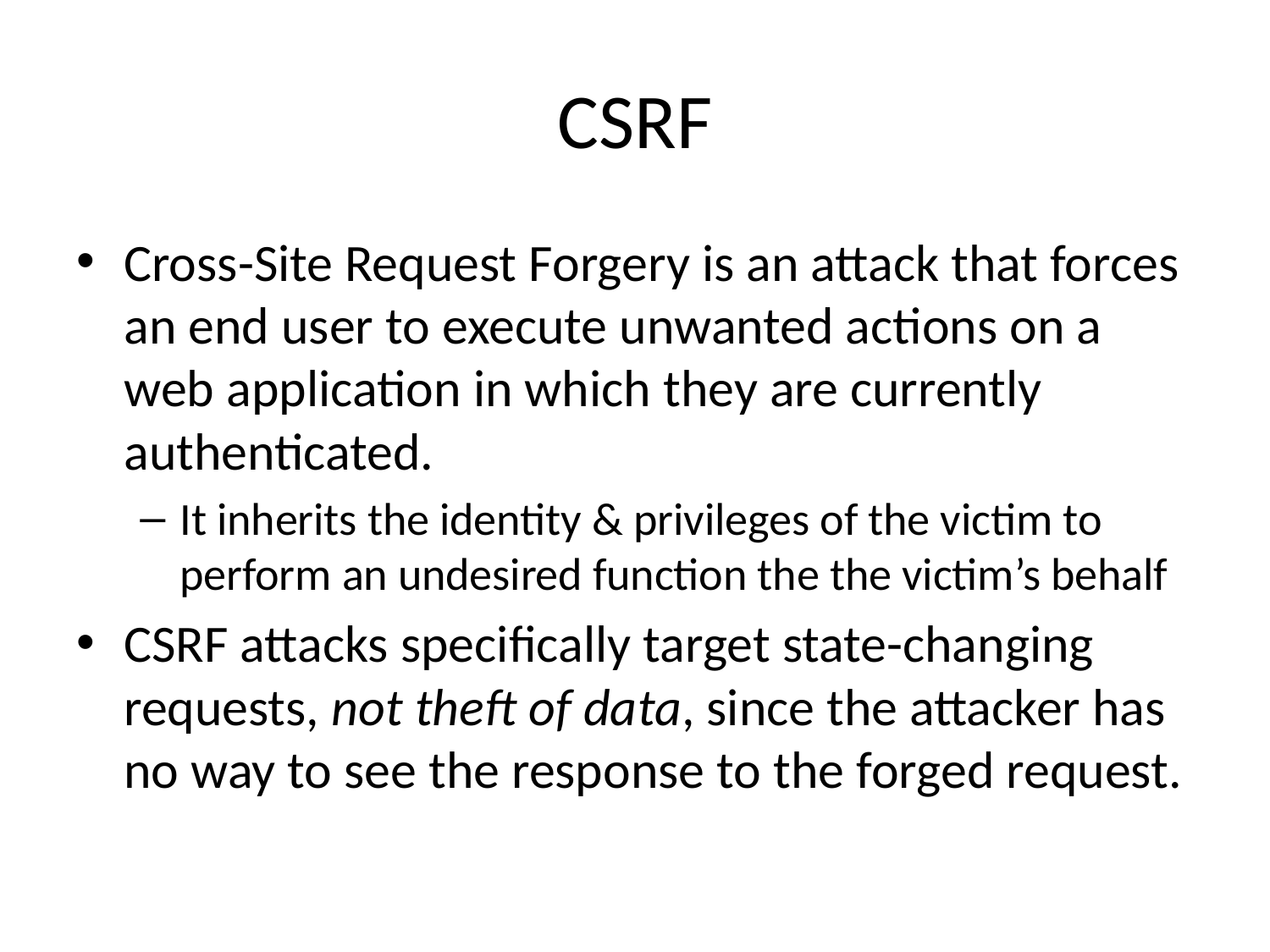

# CSRF
Cross-Site Request Forgery is an attack that forces an end user to execute unwanted actions on a web application in which they are currently authenticated.
It inherits the identity & privileges of the victim to perform an undesired function the the victim’s behalf
CSRF attacks specifically target state-changing requests, not theft of data, since the attacker has no way to see the response to the forged request.